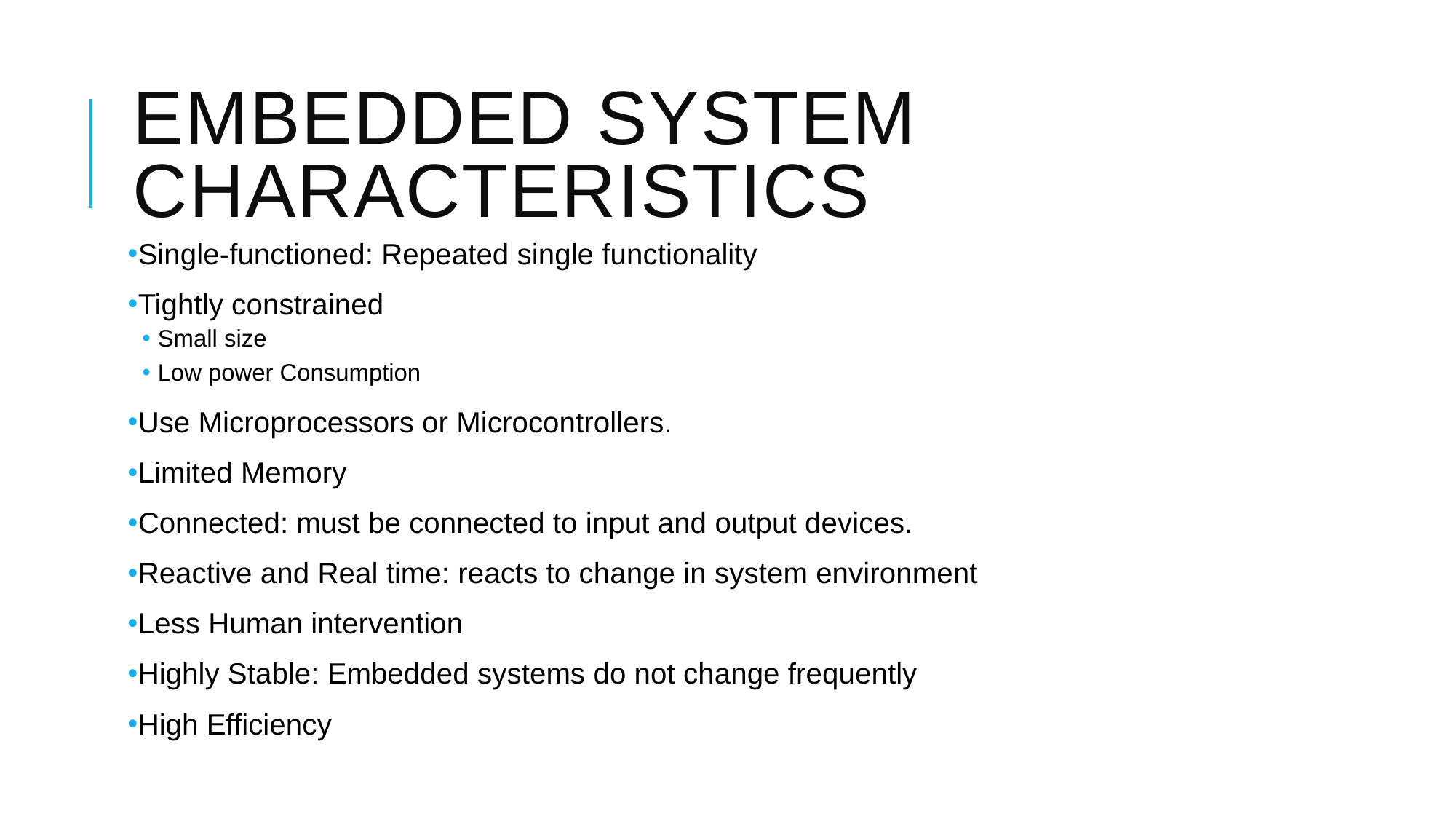

# Embedded System Characteristics
Single-functioned: Repeated single functionality
Tightly constrained
Small size
Low power Consumption
Use Microprocessors or Microcontrollers.
Limited Memory
Connected: must be connected to input and output devices.
Reactive and Real time: reacts to change in system environment
Less Human intervention
Highly Stable: Embedded systems do not change frequently
High Efficiency